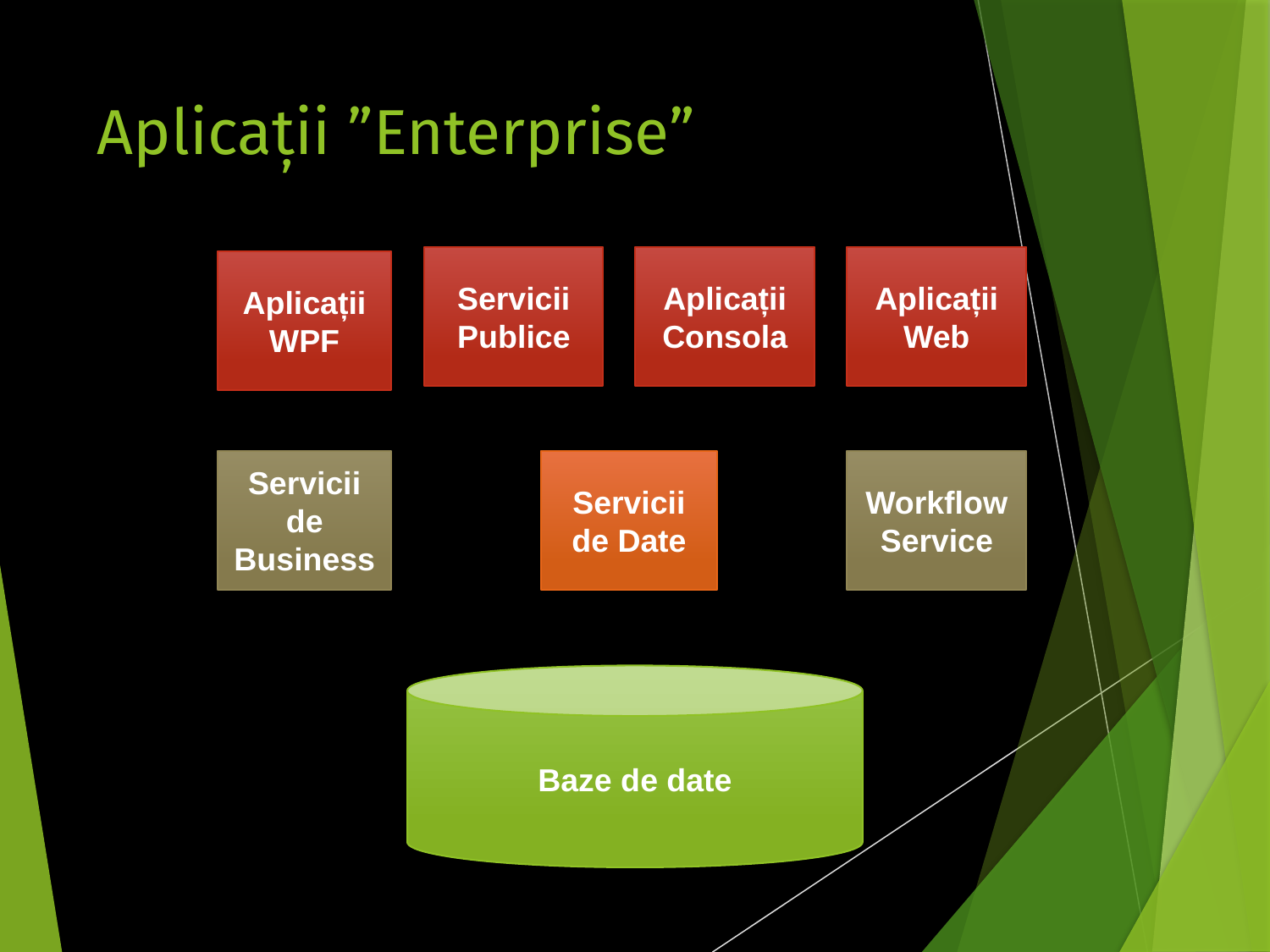

# Aplicații ”Enterprise”
Servicii Publice
Aplicații Consola
Aplicații Web
AplicațiiWPF
Servicii de Business
Servicii de Date
Workflow Service
Baze de date